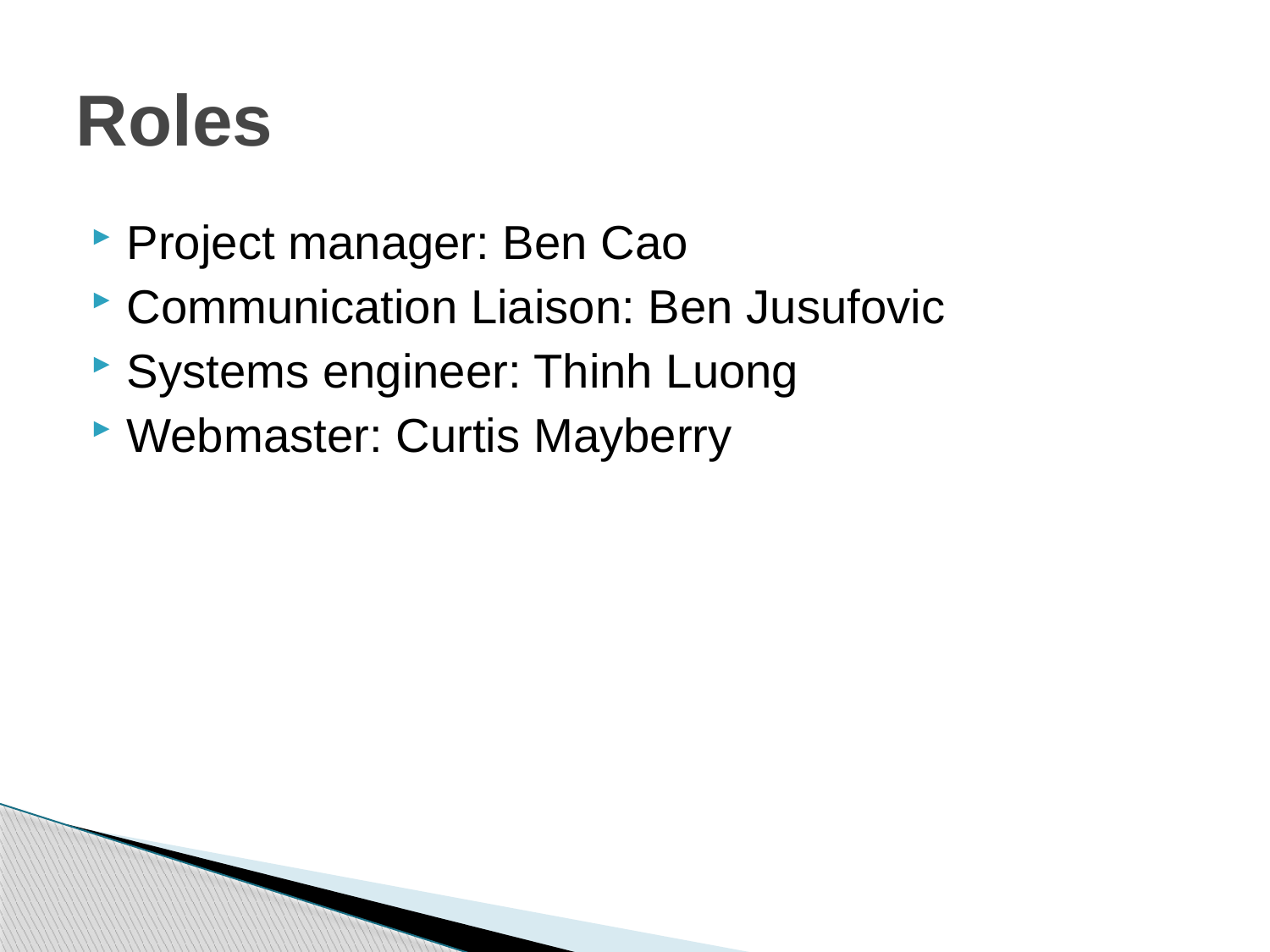

# Roles
Project manager: Ben Cao
Communication Liaison: Ben Jusufovic
Systems engineer: Thinh Luong
Webmaster: Curtis Mayberry